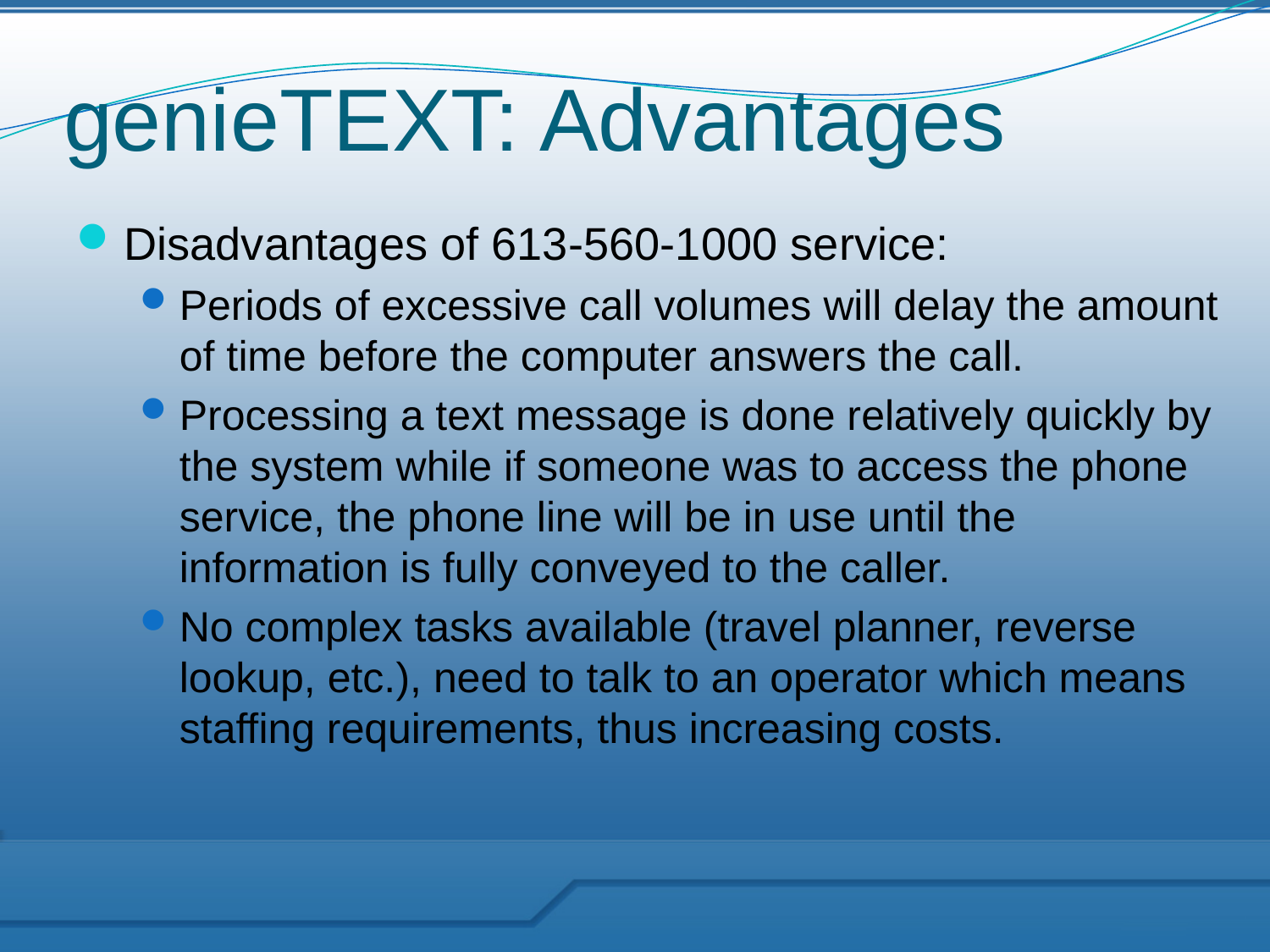

# genieTEXT: Advantages
Disadvantages of 613-560-1000 service:
Periods of excessive call volumes will delay the amount of time before the computer answers the call.
Processing a text message is done relatively quickly by the system while if someone was to access the phone service, the phone line will be in use until the information is fully conveyed to the caller.
No complex tasks available (travel planner, reverse lookup, etc.), need to talk to an operator which means staffing requirements, thus increasing costs.